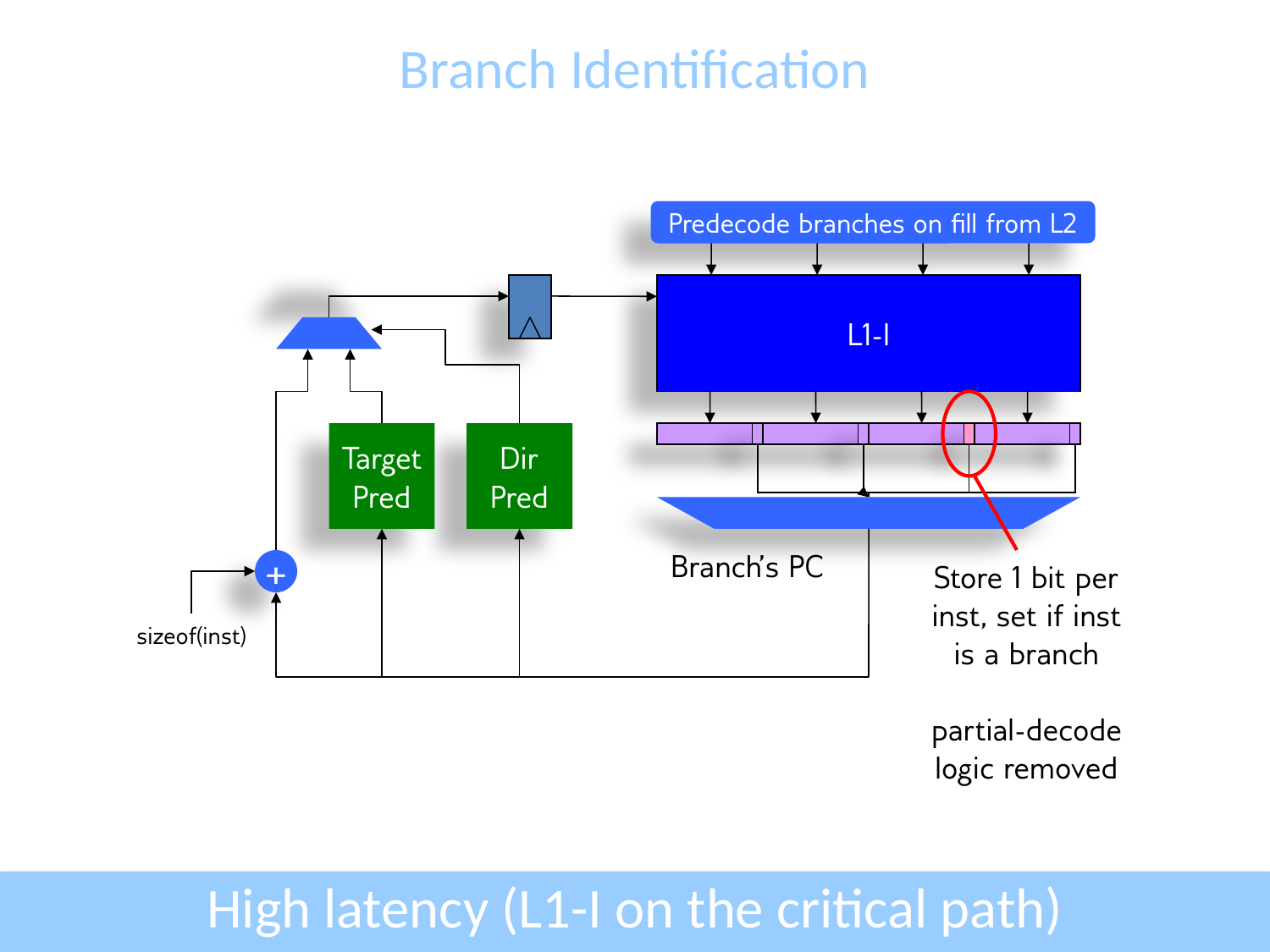

# Branch Identification
Predecode branches on fill from L2

L1-I

Store 1 bit per
inst, set if inst
is a branch

partial-decode
logic removed

Target
Pred
Dir
Pred

Branch’s PC
+

sizeof(inst)
High latency (L1-I on the critical path)